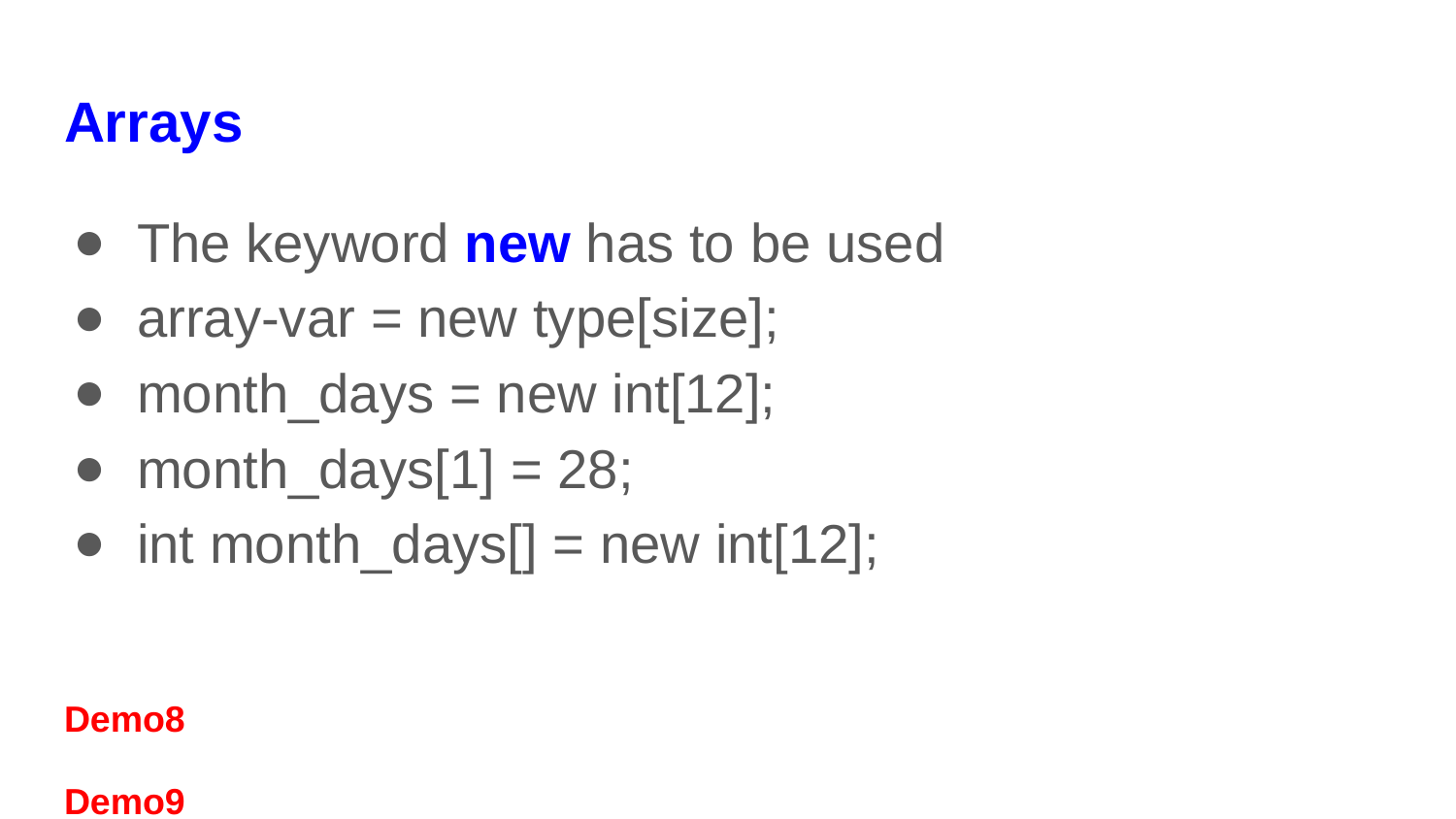

# Arrays
The keyword new has to be used
array-var = new type[size];
month_days = new int[12];
month_days[1] = 28;
int month_days[] = new int[12];

Demo8
Demo9